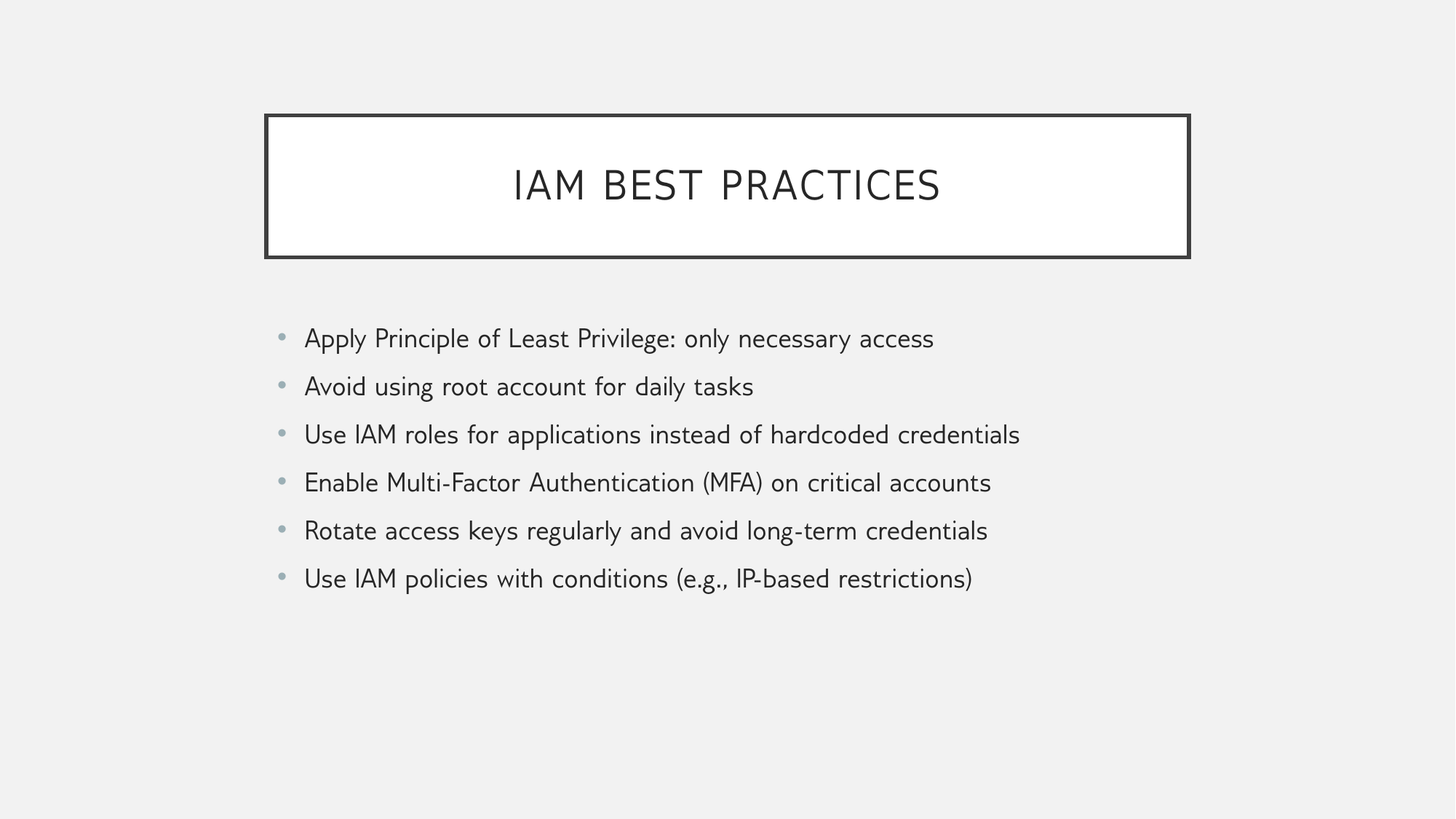

# IAM Best Practices
Apply Principle of Least Privilege: only necessary access
Avoid using root account for daily tasks
Use IAM roles for applications instead of hardcoded credentials
Enable Multi-Factor Authentication (MFA) on critical accounts
Rotate access keys regularly and avoid long-term credentials
Use IAM policies with conditions (e.g., IP-based restrictions)